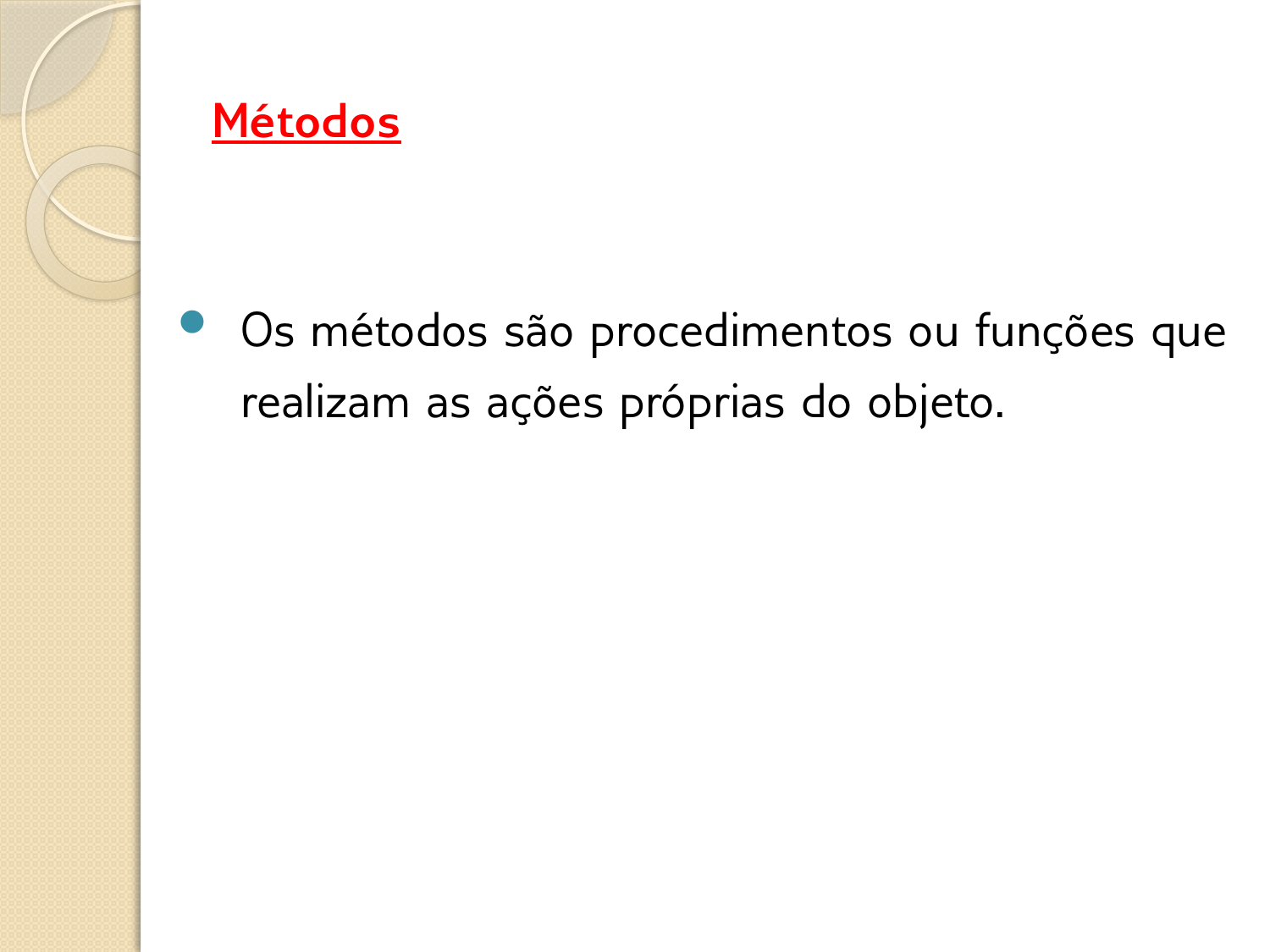

# Métodos

Os métodos são procedimentos ou funções que realizam as ações próprias do objeto.